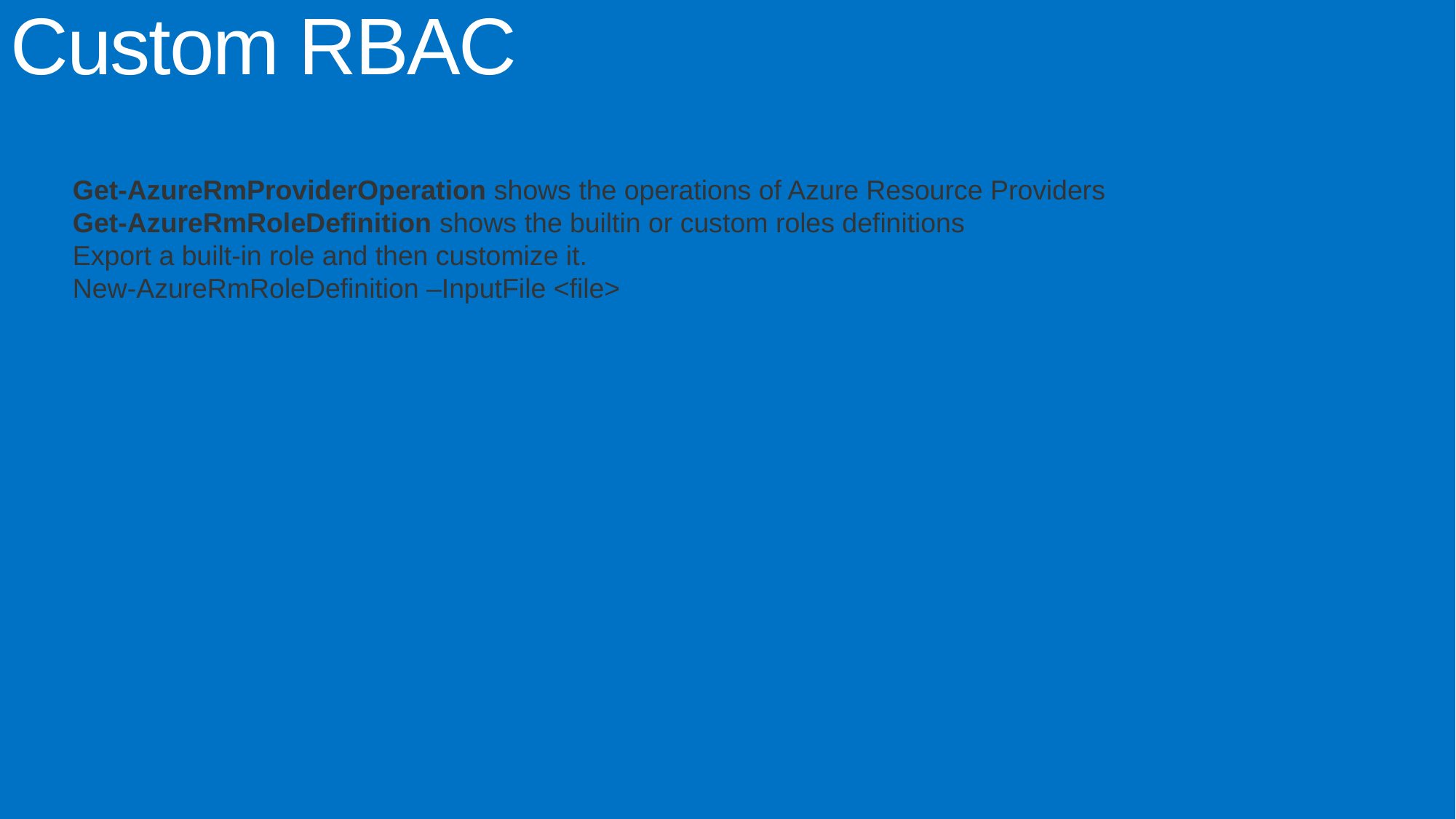

# Custom RBAC
Get-AzureRmProviderOperation shows the operations of Azure Resource Providers
Get-AzureRmRoleDefinition shows the builtin or custom roles definitions
Export a built-in role and then customize it.
New-AzureRmRoleDefinition –InputFile <file>